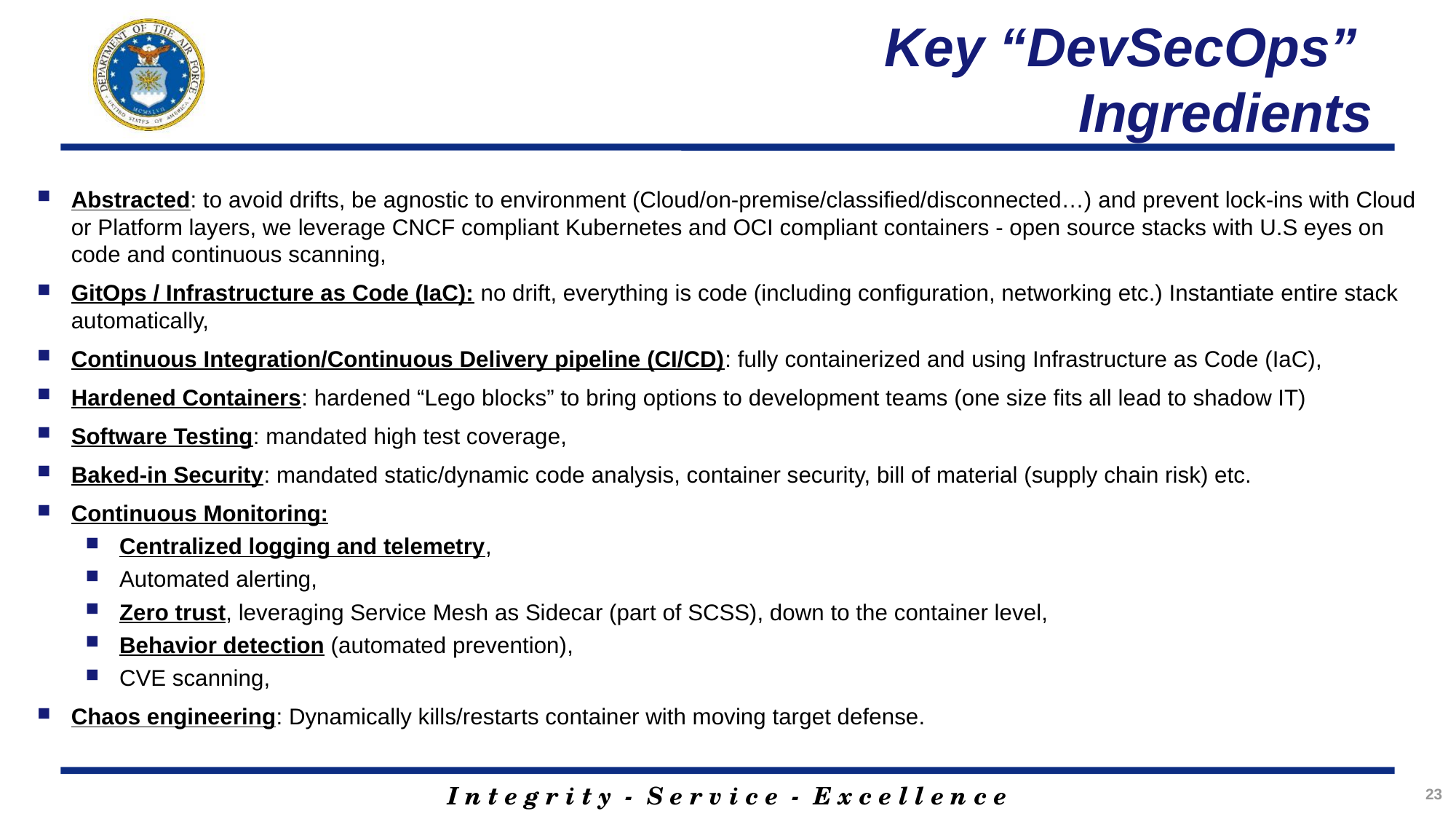

# Key “DevSecOps” Ingredients
Abstracted: to avoid drifts, be agnostic to environment (Cloud/on-premise/classified/disconnected…) and prevent lock-ins with Cloud or Platform layers, we leverage CNCF compliant Kubernetes and OCI compliant containers - open source stacks with U.S eyes on code and continuous scanning,
GitOps / Infrastructure as Code (IaC): no drift, everything is code (including configuration, networking etc.) Instantiate entire stack automatically,
Continuous Integration/Continuous Delivery pipeline (CI/CD): fully containerized and using Infrastructure as Code (IaC),
Hardened Containers: hardened “Lego blocks” to bring options to development teams (one size fits all lead to shadow IT)
Software Testing: mandated high test coverage,
Baked-in Security: mandated static/dynamic code analysis, container security, bill of material (supply chain risk) etc.
Continuous Monitoring:
Centralized logging and telemetry,
Automated alerting,
Zero trust, leveraging Service Mesh as Sidecar (part of SCSS), down to the container level,
Behavior detection (automated prevention),
CVE scanning,
Chaos engineering: Dynamically kills/restarts container with moving target defense.
23